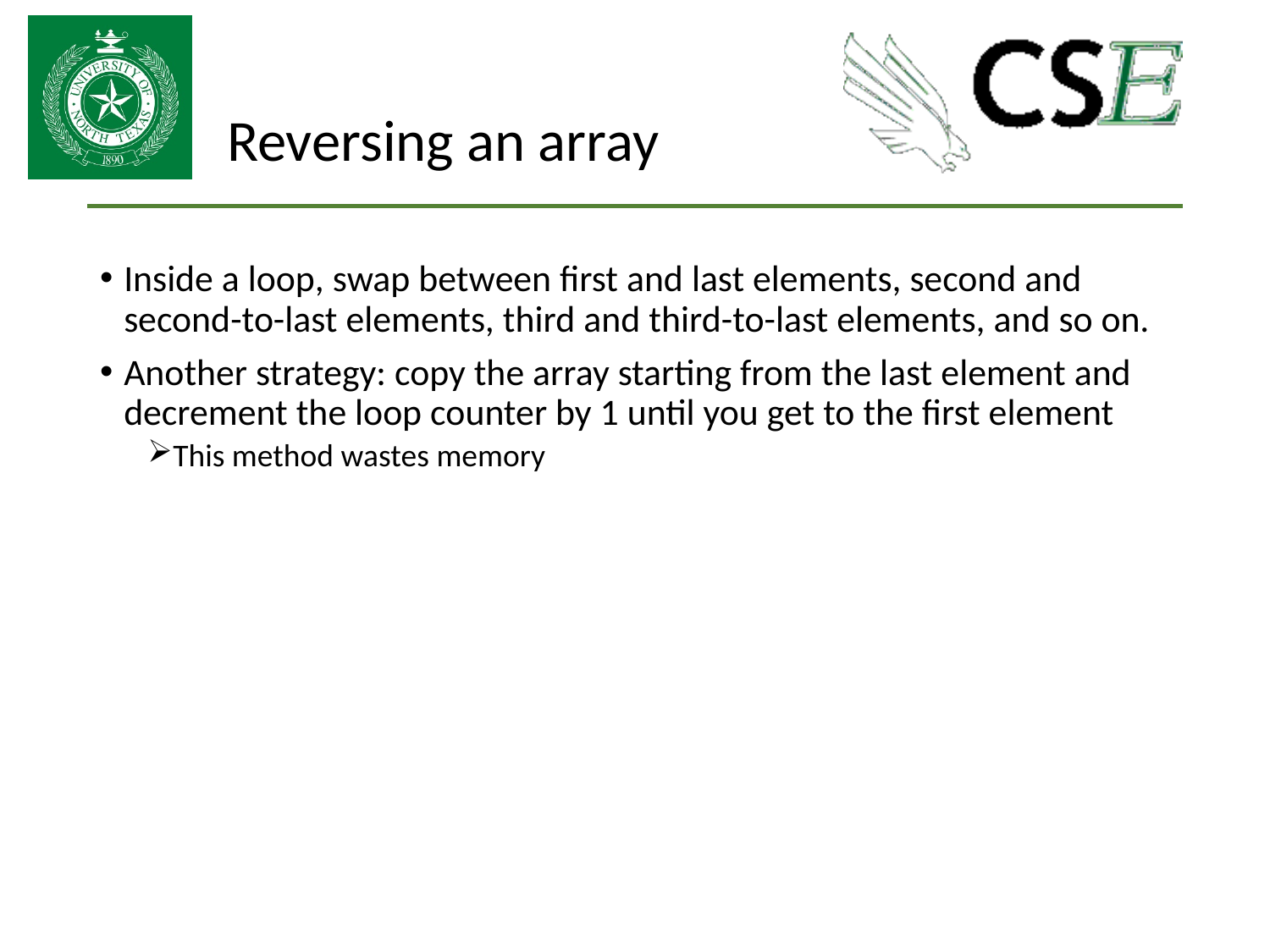

# Reversing an array
Inside a loop, swap between first and last elements, second and second-to-last elements, third and third-to-last elements, and so on.
Another strategy: copy the array starting from the last element and decrement the loop counter by 1 until you get to the first element
This method wastes memory